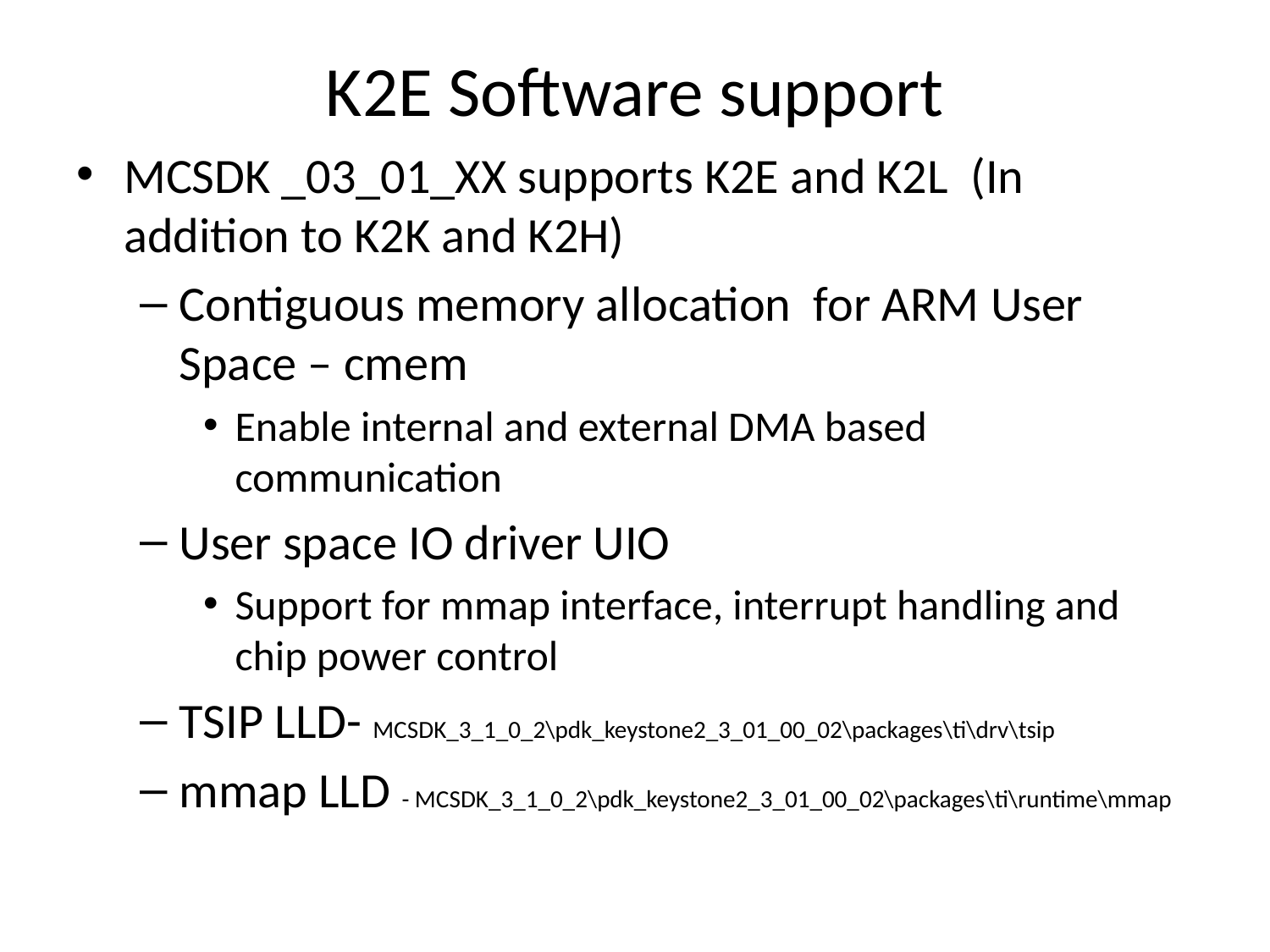

# K2E Software support
MCSDK _03_01_XX supports K2E and K2L  (In addition to K2K and K2H)
Contiguous memory allocation  for ARM User Space – cmem
Enable internal and external DMA based communication
User space IO driver UIO
Support for mmap interface, interrupt handling and chip power control
TSIP LLD- MCSDK_3_1_0_2\pdk_keystone2_3_01_00_02\packages\ti\drv\tsip
mmap LLD - MCSDK_3_1_0_2\pdk_keystone2_3_01_00_02\packages\ti\runtime\mmap